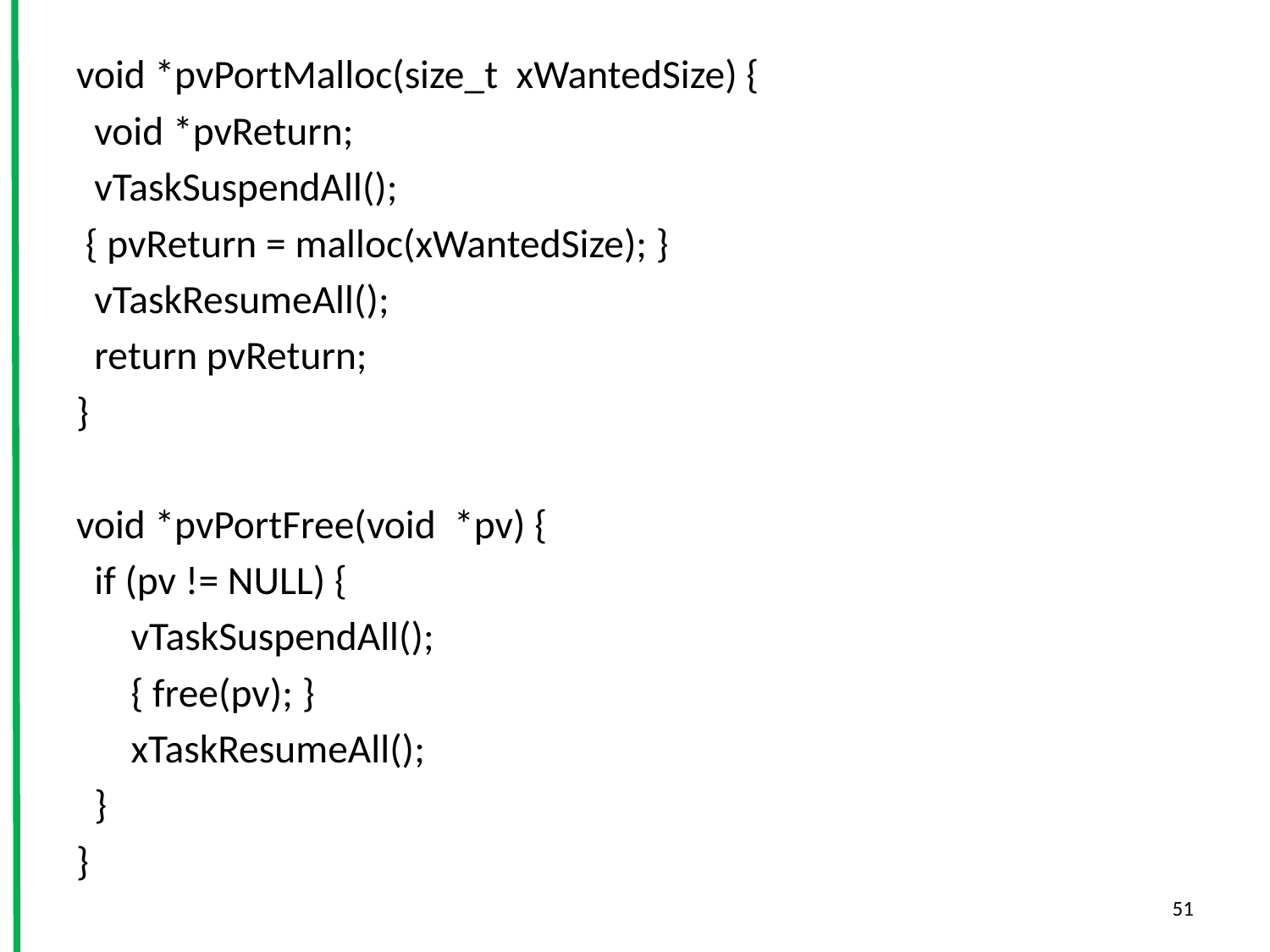

void *pvPortMalloc(size_t  xWantedSize) {
  void *pvReturn;
  vTaskSuspendAll();
 { pvReturn = malloc(xWantedSize); }
  vTaskResumeAll();
  return pvReturn;
}

void *pvPortFree(void  *pv) {
  if (pv != NULL) {
      vTaskSuspendAll();
      { free(pv); }
      xTaskResumeAll();
  }
}

51